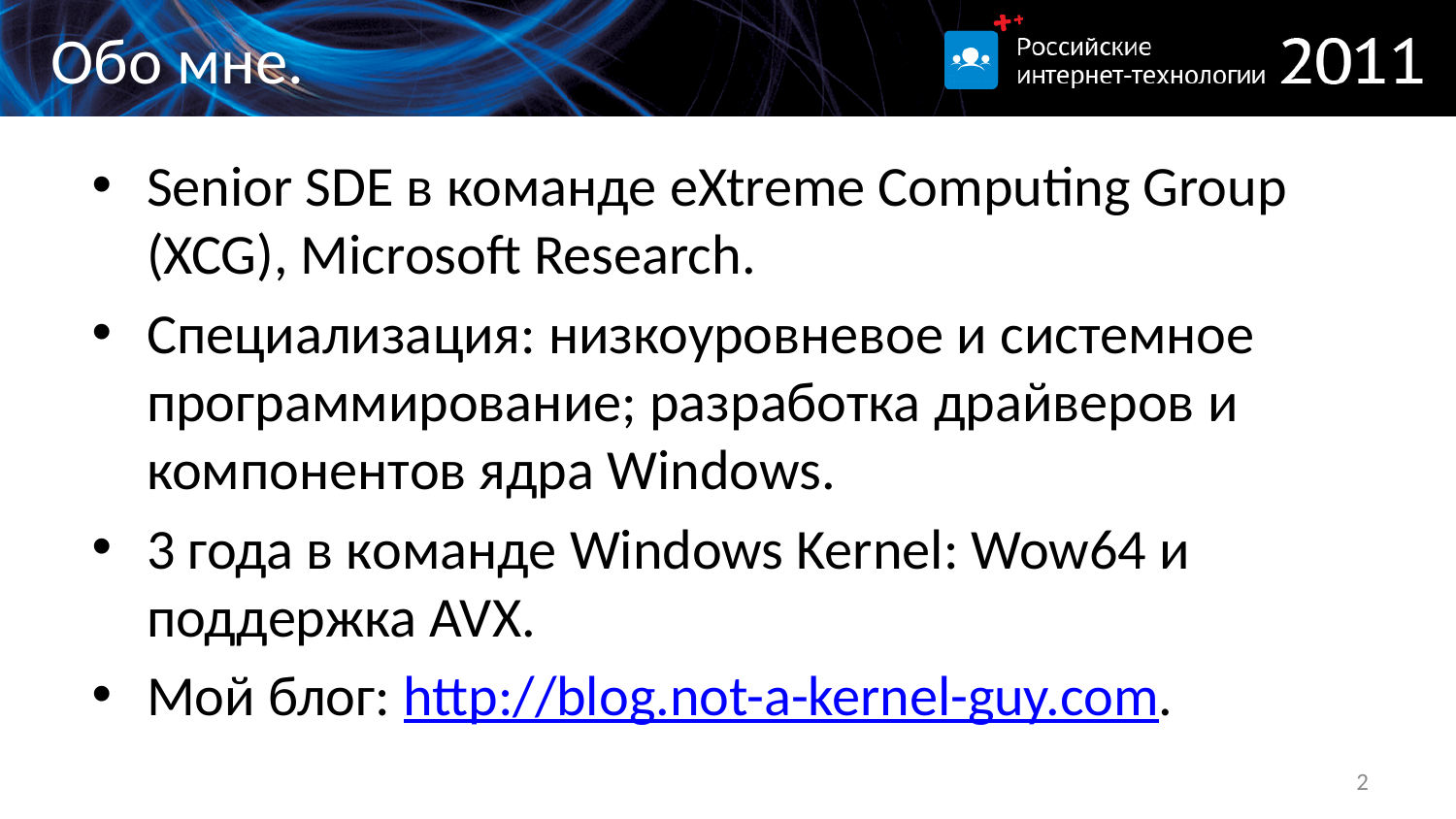

# Обо мне.
Senior SDE в команде eXtreme Computing Group (XCG), Microsoft Research.
Специализация: низкоуровневое и системное программирование; разработка драйверов и компонентов ядра Windows.
3 года в команде Windows Kernel: Wow64 и поддержка AVX.
Мой блог: http://blog.not-a-kernel-guy.com.
2